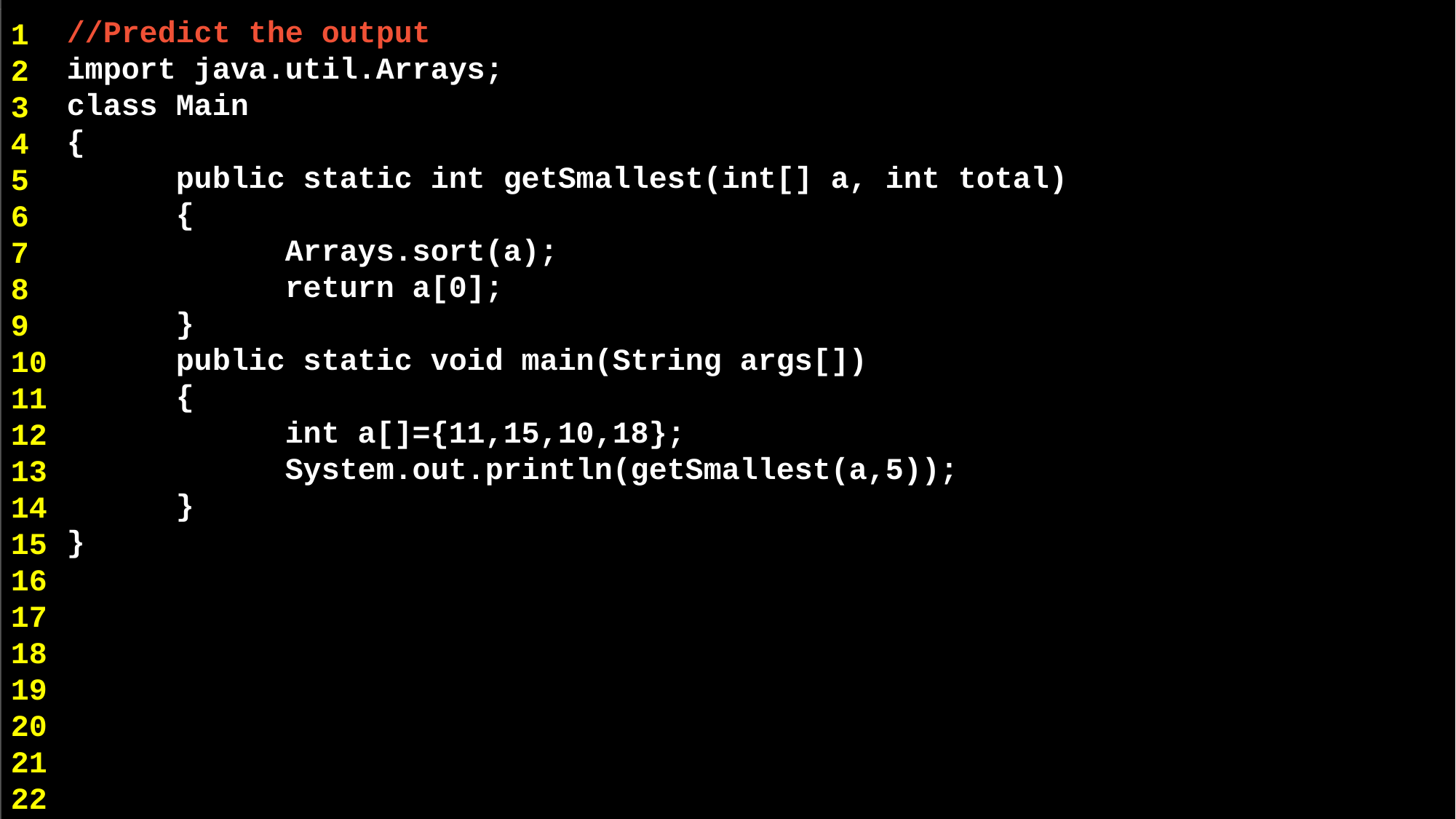

//Predict the output
import java.util.Arrays;
class Main
{
	public static int getSmallest(int[] a, int total)
    	{
      	Arrays.sort(a);
        	return a[0];
    	}
    	public static void main(String args[])
    	{
        	int a[]={11,15,10,18};
        	System.out.println(getSmallest(a,5));
    	}
}

1
2
3
4
5
6
7
8
9
10
11
12
13
14
15
16
17
18
19
20
21
22